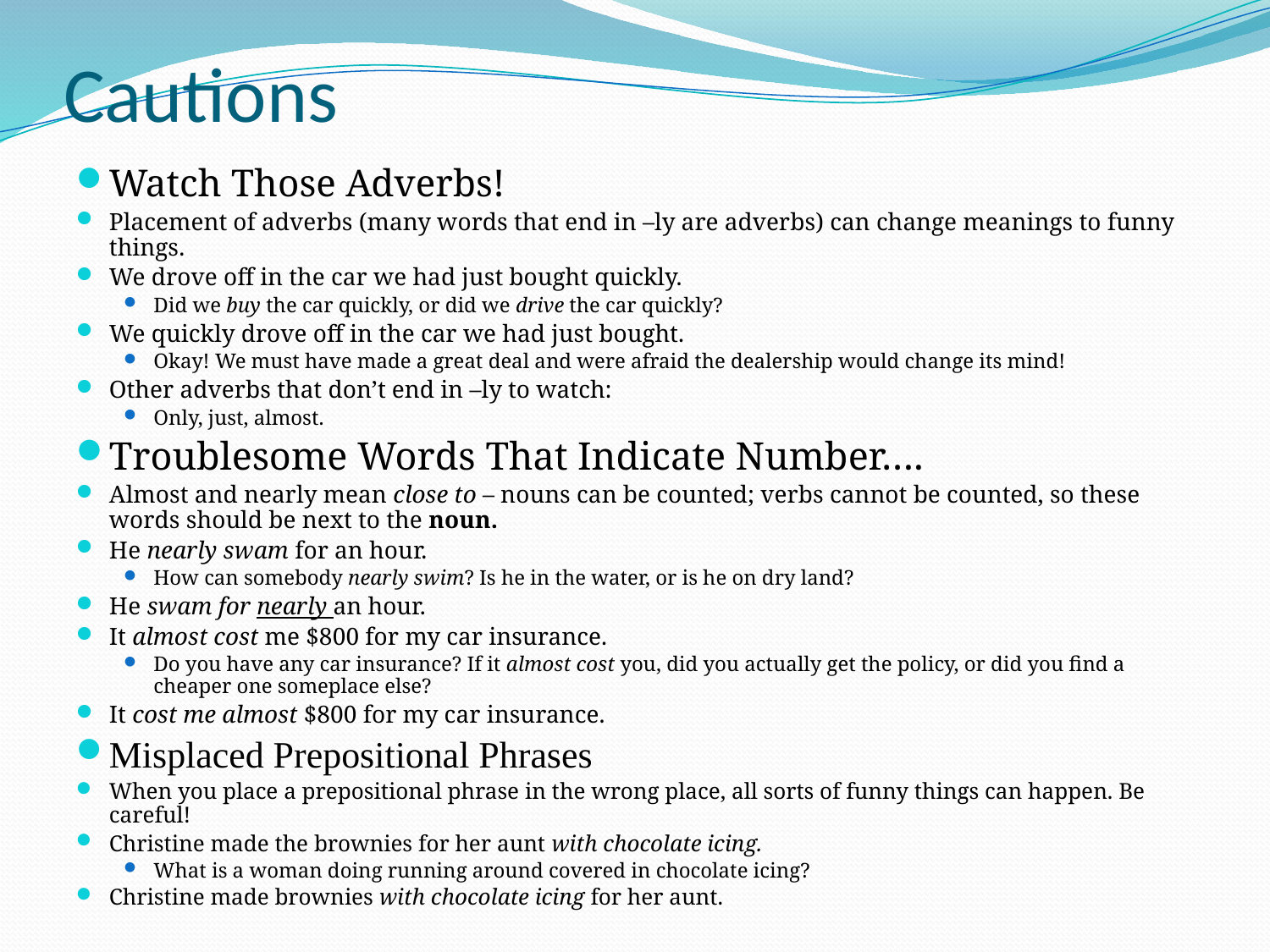

# Cautions
Watch Those Adverbs!
Placement of adverbs (many words that end in –ly are adverbs) can change meanings to funny things.
We drove off in the car we had just bought quickly.
Did we buy the car quickly, or did we drive the car quickly?
We quickly drove off in the car we had just bought.
Okay! We must have made a great deal and were afraid the dealership would change its mind!
Other adverbs that don’t end in –ly to watch:
Only, just, almost.
Troublesome Words That Indicate Number….
Almost and nearly mean close to – nouns can be counted; verbs cannot be counted, so these words should be next to the noun.
He nearly swam for an hour.
How can somebody nearly swim? Is he in the water, or is he on dry land?
He swam for nearly an hour.
It almost cost me $800 for my car insurance.
Do you have any car insurance? If it almost cost you, did you actually get the policy, or did you find a cheaper one someplace else?
It cost me almost $800 for my car insurance.
Misplaced Prepositional Phrases
When you place a prepositional phrase in the wrong place, all sorts of funny things can happen. Be careful!
Christine made the brownies for her aunt with chocolate icing.
What is a woman doing running around covered in chocolate icing?
Christine made brownies with chocolate icing for her aunt.